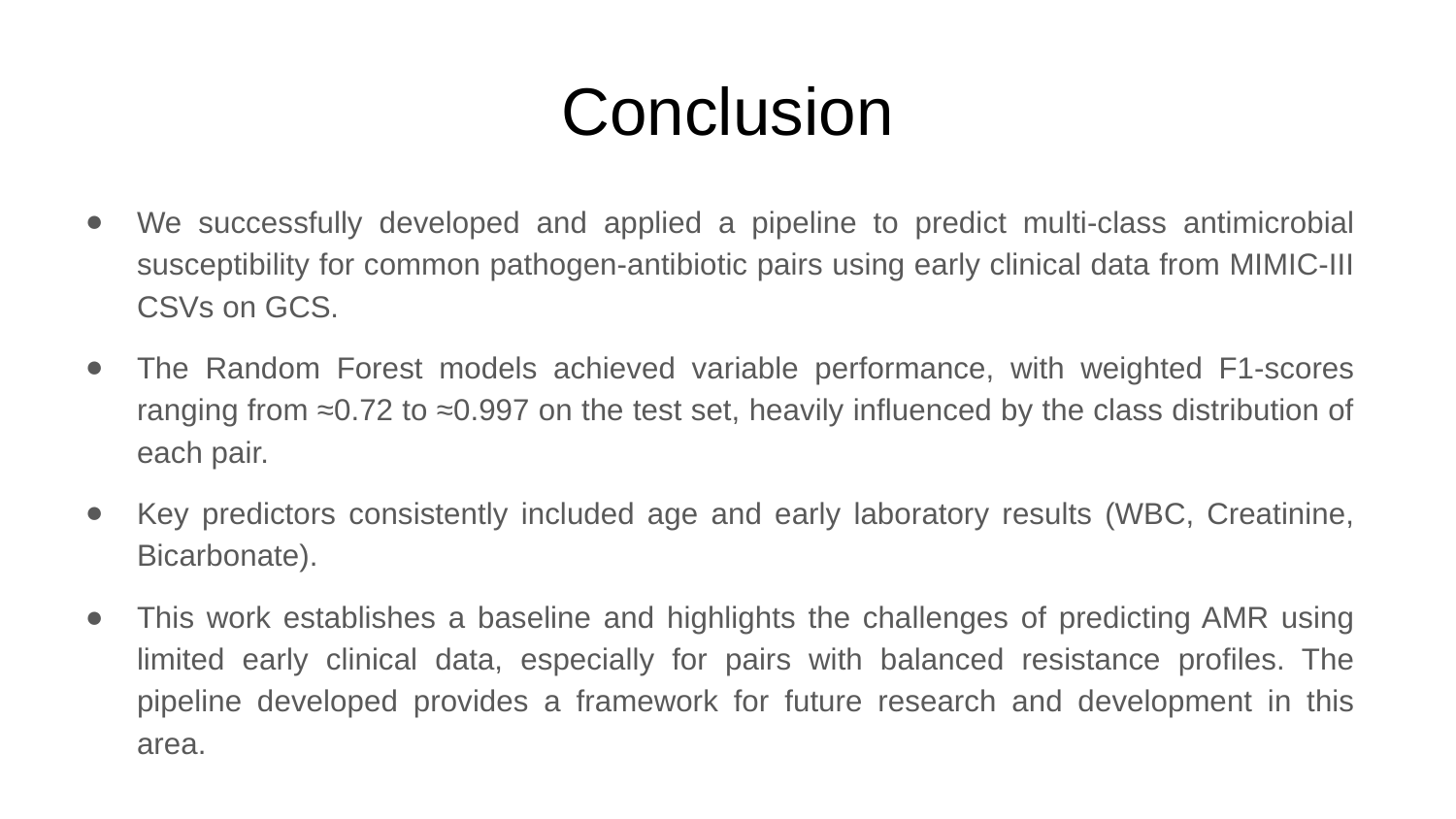

# Conclusion
We successfully developed and applied a pipeline to predict multi-class antimicrobial susceptibility for common pathogen-antibiotic pairs using early clinical data from MIMIC-III CSVs on GCS.
The Random Forest models achieved variable performance, with weighted F1-scores ranging from ≈0.72 to ≈0.997 on the test set, heavily influenced by the class distribution of each pair.
Key predictors consistently included age and early laboratory results (WBC, Creatinine, Bicarbonate).
This work establishes a baseline and highlights the challenges of predicting AMR using limited early clinical data, especially for pairs with balanced resistance profiles. The pipeline developed provides a framework for future research and development in this area.